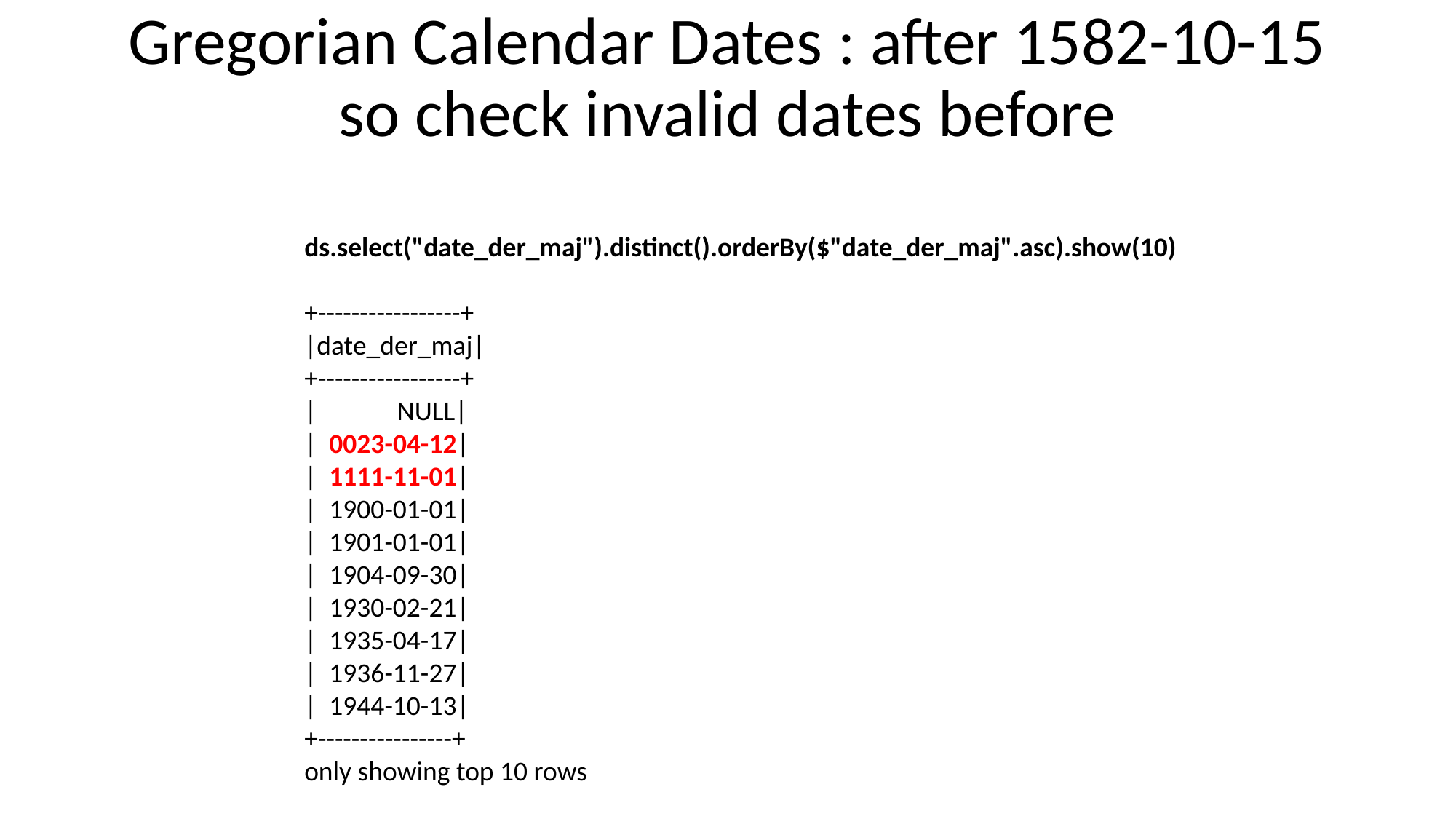

# Gregorian Calendar Dates : after 1582-10-15 so check invalid dates before
ds.select("date_der_maj").distinct().orderBy($"date_der_maj".asc).show(10)

+-----------------+
|date_der_maj|
+-----------------+
|             NULL|
|  0023-04-12|
|  1111-11-01|
|  1900-01-01|
|  1901-01-01|
|  1904-09-30|
|  1930-02-21|
|  1935-04-17|
|  1936-11-27|
|  1944-10-13|
+----------------+
only showing top 10 rows